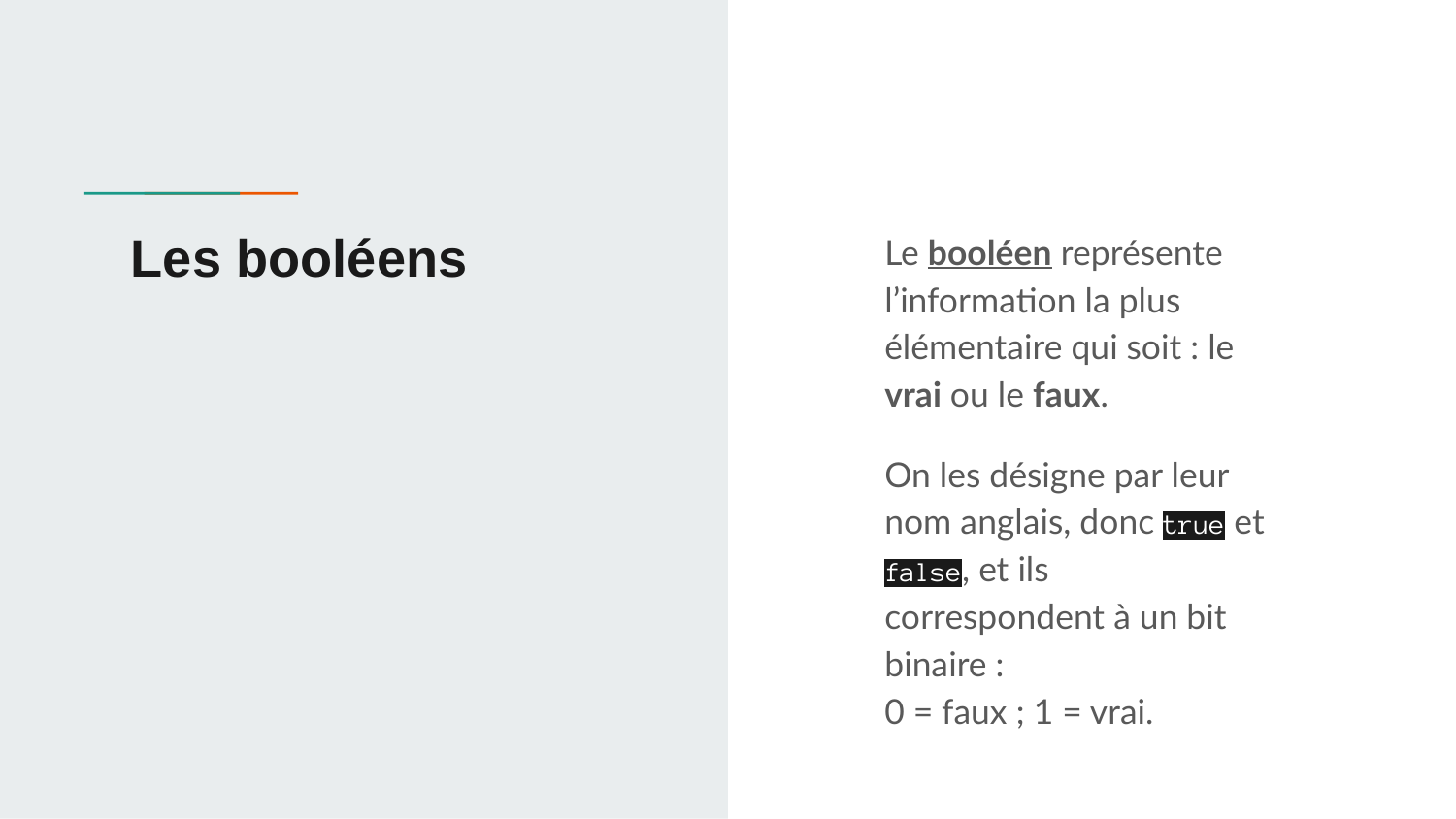

# Les booléens
Le booléen représente l’information la plus élémentaire qui soit : le vrai ou le faux.
On les désigne par leur nom anglais, donc true et false, et ils correspondent à un bit binaire :
0 = faux ; 1 = vrai.